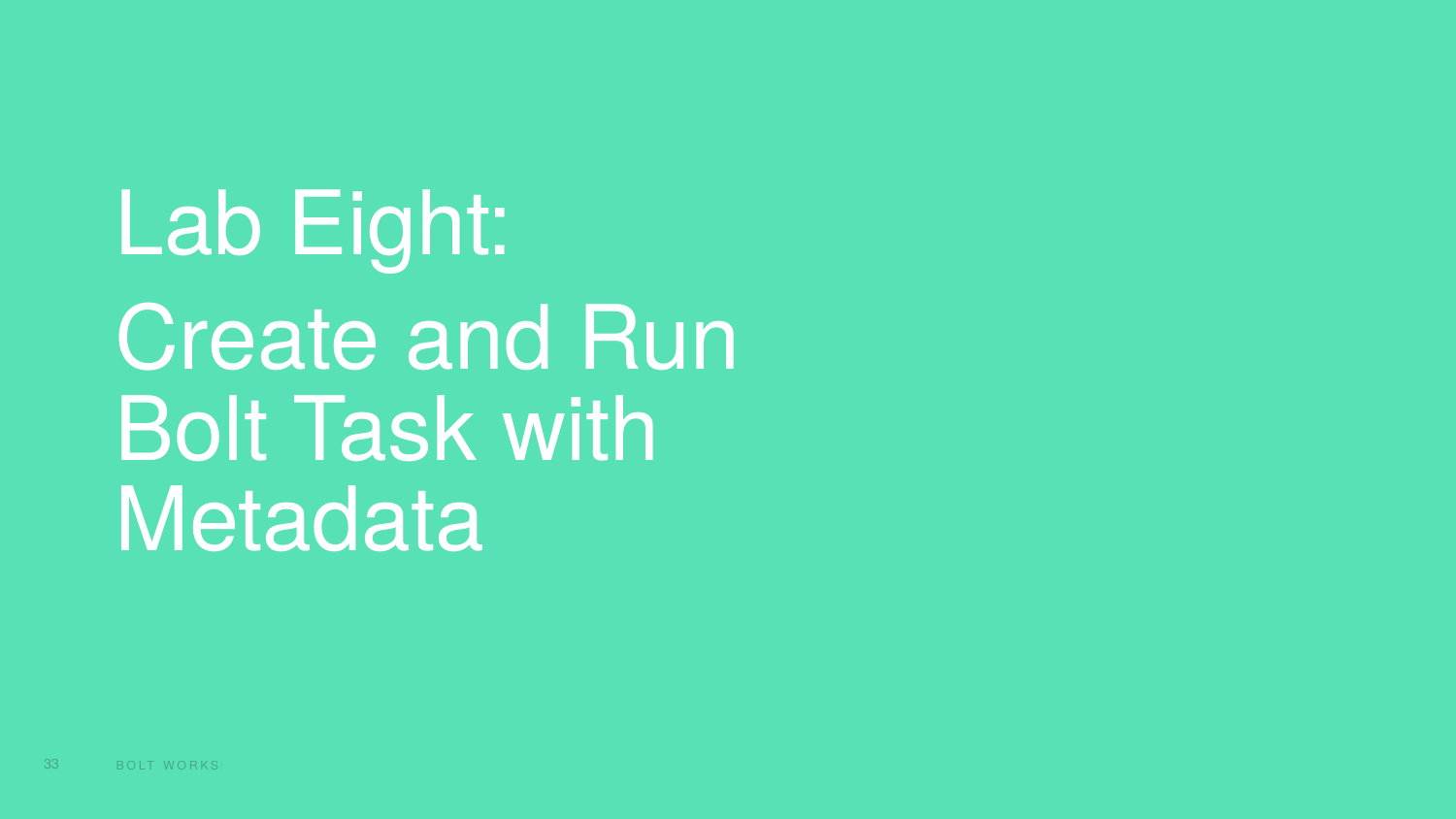

Lab Eight:
Create and Run Bolt Task with Metadata
33
Bolt workshop